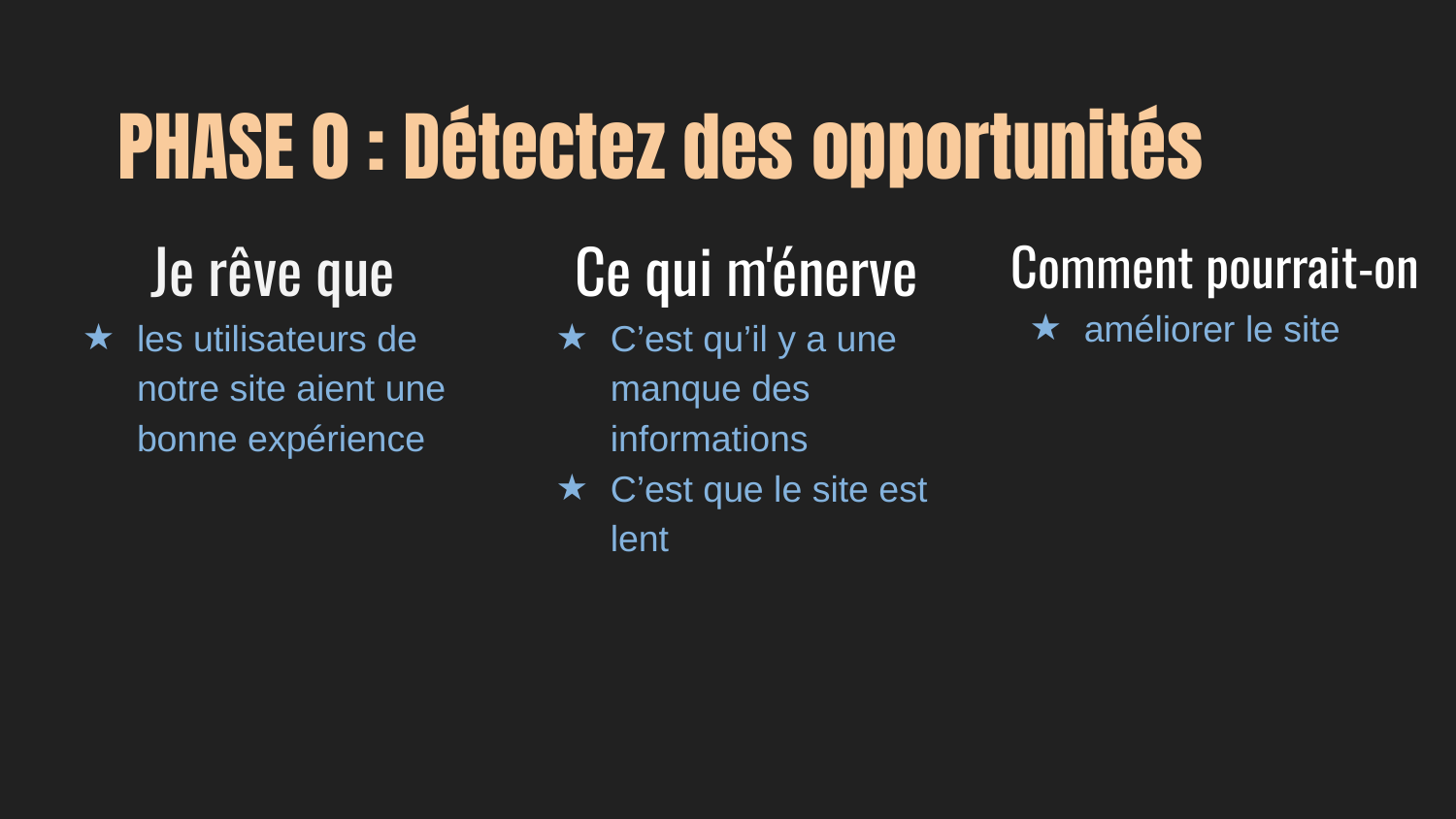

# PHASE 0 : Détectez des opportunités
Je rêve que
les utilisateurs de notre site aient une bonne expérience

Ce qui m'énerve
C’est qu’il y a une manque des informations
C’est que le site est lent
Comment pourrait-on
améliorer le site